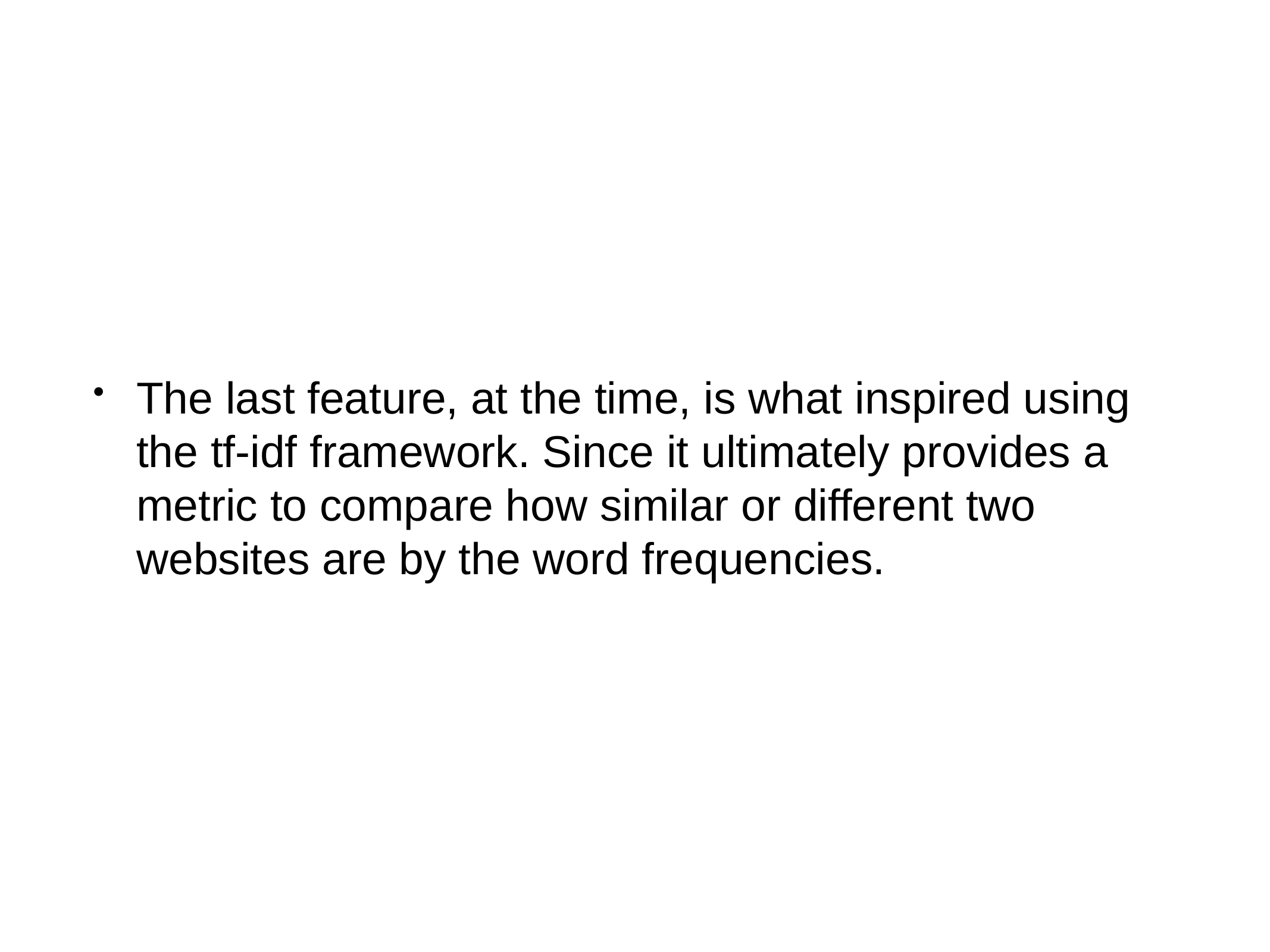

The last feature, at the time, is what inspired using the tf-idf framework. Since it ultimately provides a metric to compare how similar or different two websites are by the word frequencies.